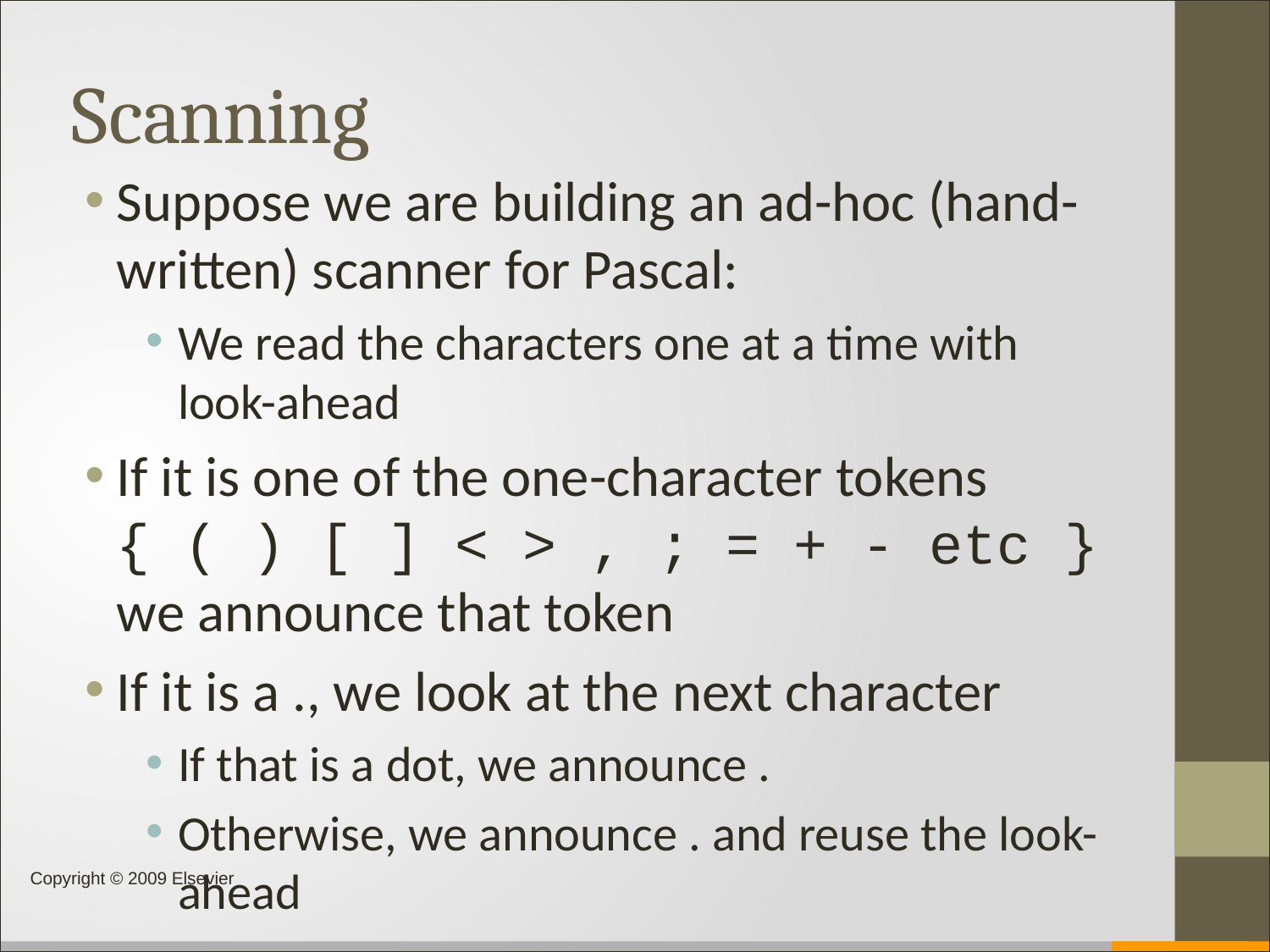

# Scanning
Suppose we are building an ad-hoc (hand-written) scanner for Pascal:
We read the characters one at a time with look-ahead
If it is one of the one-character tokens
{ ( ) [ ] < > , ; = + - etc }
we announce that token
If it is a ., we look at the next character
If that is a dot, we announce .
Otherwise, we announce . and reuse the look-ahead
Copyright © 2009 Elsevier